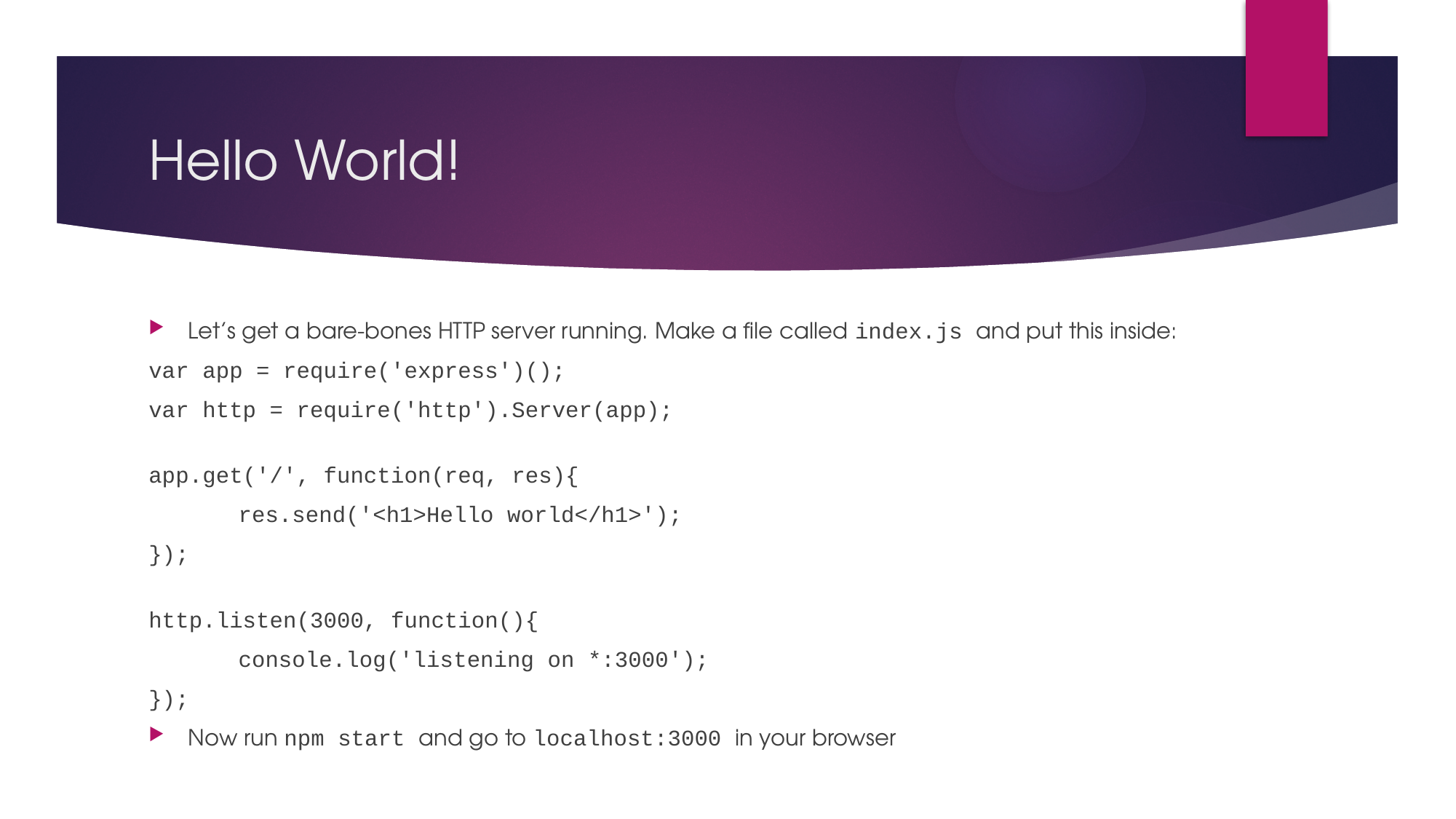

# Hello World!
Let’s get a bare-bones HTTP server running. Make a file called index.js and put this inside:
var app = require('express')();
var http = require('http').Server(app);
app.get('/', function(req, res){
	res.send('<h1>Hello world</h1>');
});
http.listen(3000, function(){
	console.log('listening on *:3000');
});
Now run npm start and go to localhost:3000 in your browser